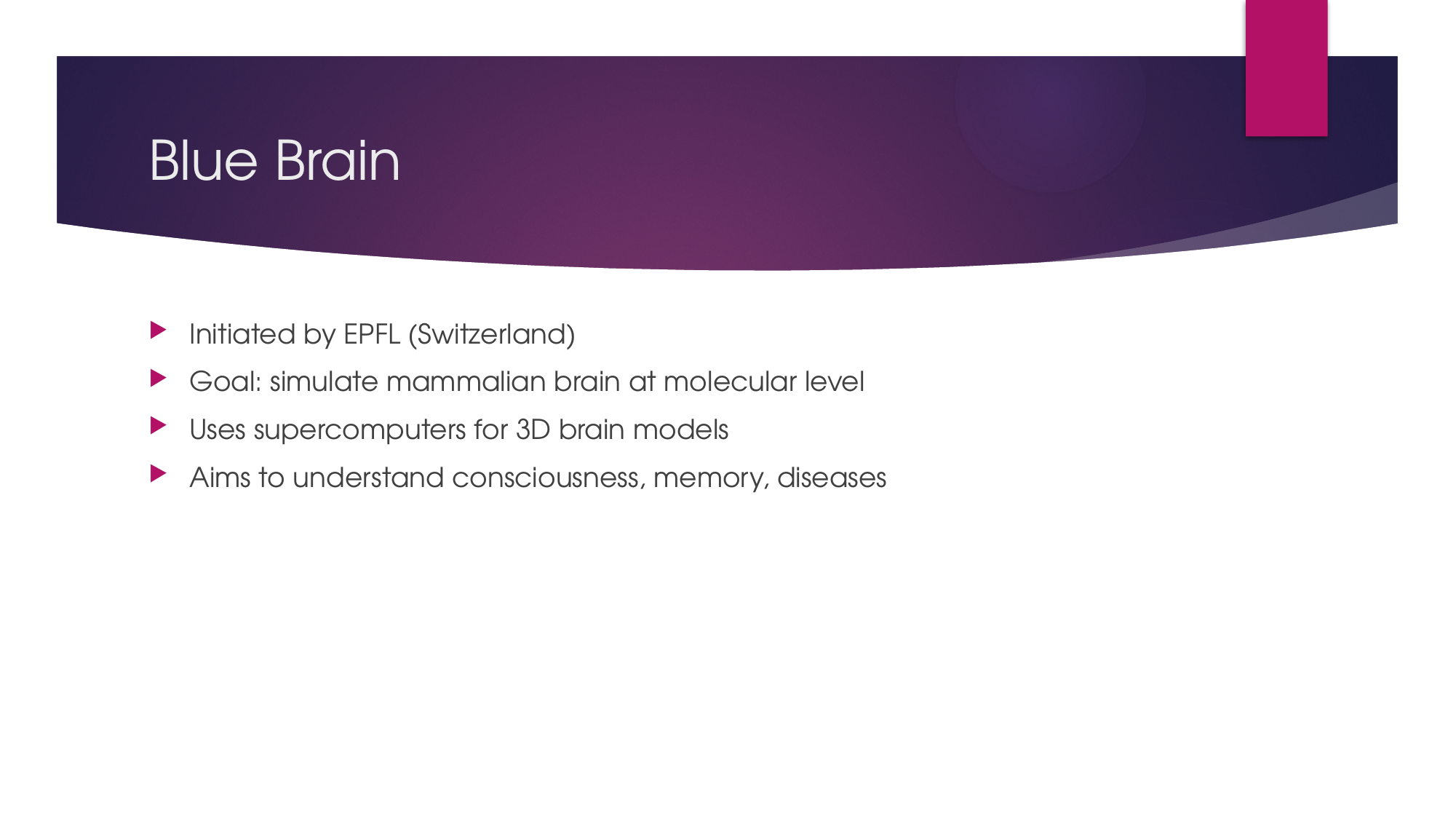

# Blue Brain
Initiated by EPFL (Switzerland)
Goal: simulate mammalian brain at molecular level
Uses supercomputers for 3D brain models
Aims to understand consciousness, memory, diseases